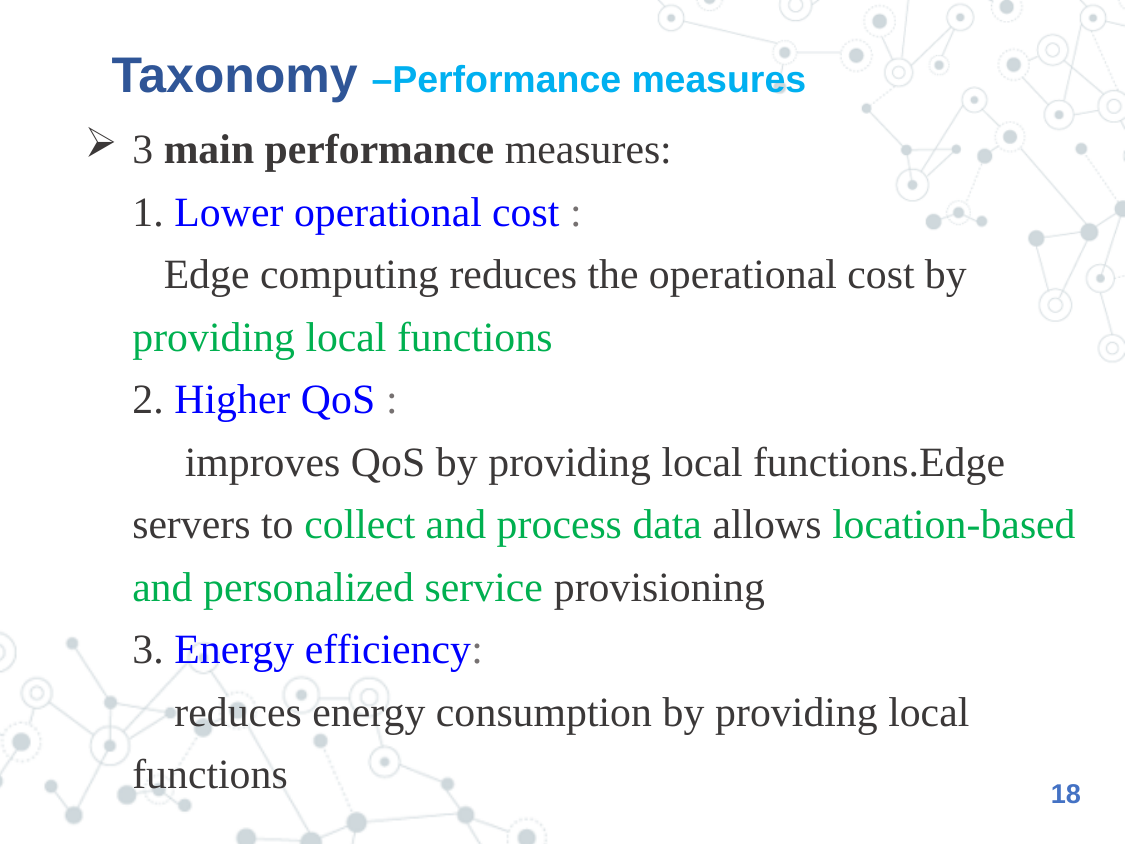

# Taxonomy –Performance measures
3 main performance measures:
1. Lower operational cost :
   Edge computing reduces the operational cost by providing local functions
2. Higher QoS :
     improves QoS by providing local functions.Edge servers to collect and process data allows location-based and personalized service provisioning
3. Energy efficiency:
    reduces energy consumption by providing local functions